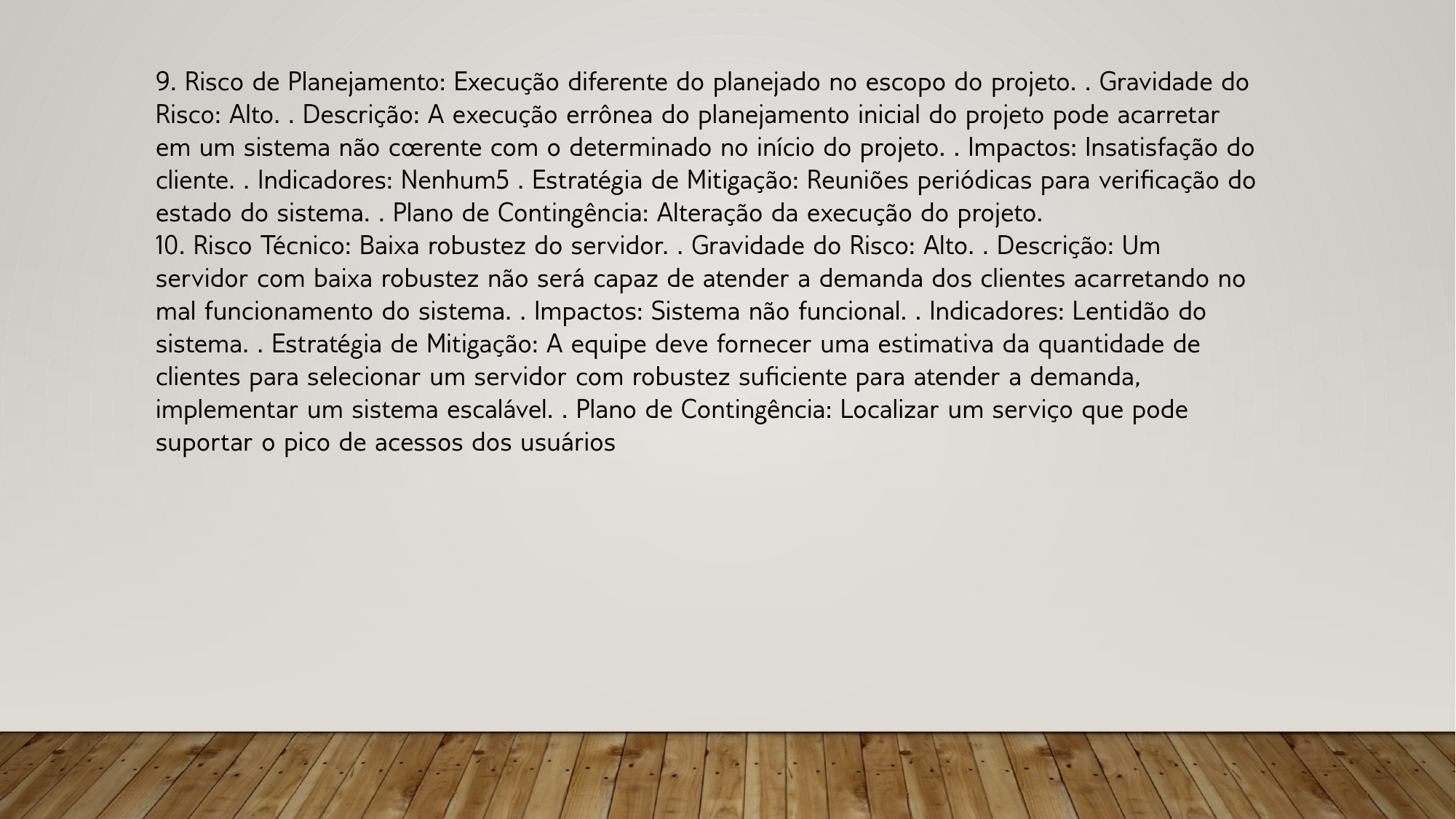

9. Risco de Planejamento: Execução diferente do planejado no escopo do projeto. . Gravidade do Risco: Alto. . Descrição: A execução errônea do planejamento inicial do projeto pode acarretar em um sistema não coerente com o determinado no início do projeto. . Impactos: Insatisfação do cliente. . Indicadores: Nenhum5 . Estratégia de Mitigação: Reuniões periódicas para verificação do estado do sistema. . Plano de Contingência: Alteração da execução do projeto.
10. Risco Técnico: Baixa robustez do servidor. . Gravidade do Risco: Alto. . Descrição: Um servidor com baixa robustez não será capaz de atender a demanda dos clientes acarretando no mal funcionamento do sistema. . Impactos: Sistema não funcional. . Indicadores: Lentidão do sistema. . Estratégia de Mitigação: A equipe deve fornecer uma estimativa da quantidade de clientes para selecionar um servidor com robustez suficiente para atender a demanda, implementar um sistema escalável. . Plano de Contingência: Localizar um serviço que pode suportar o pico de acessos dos usuários